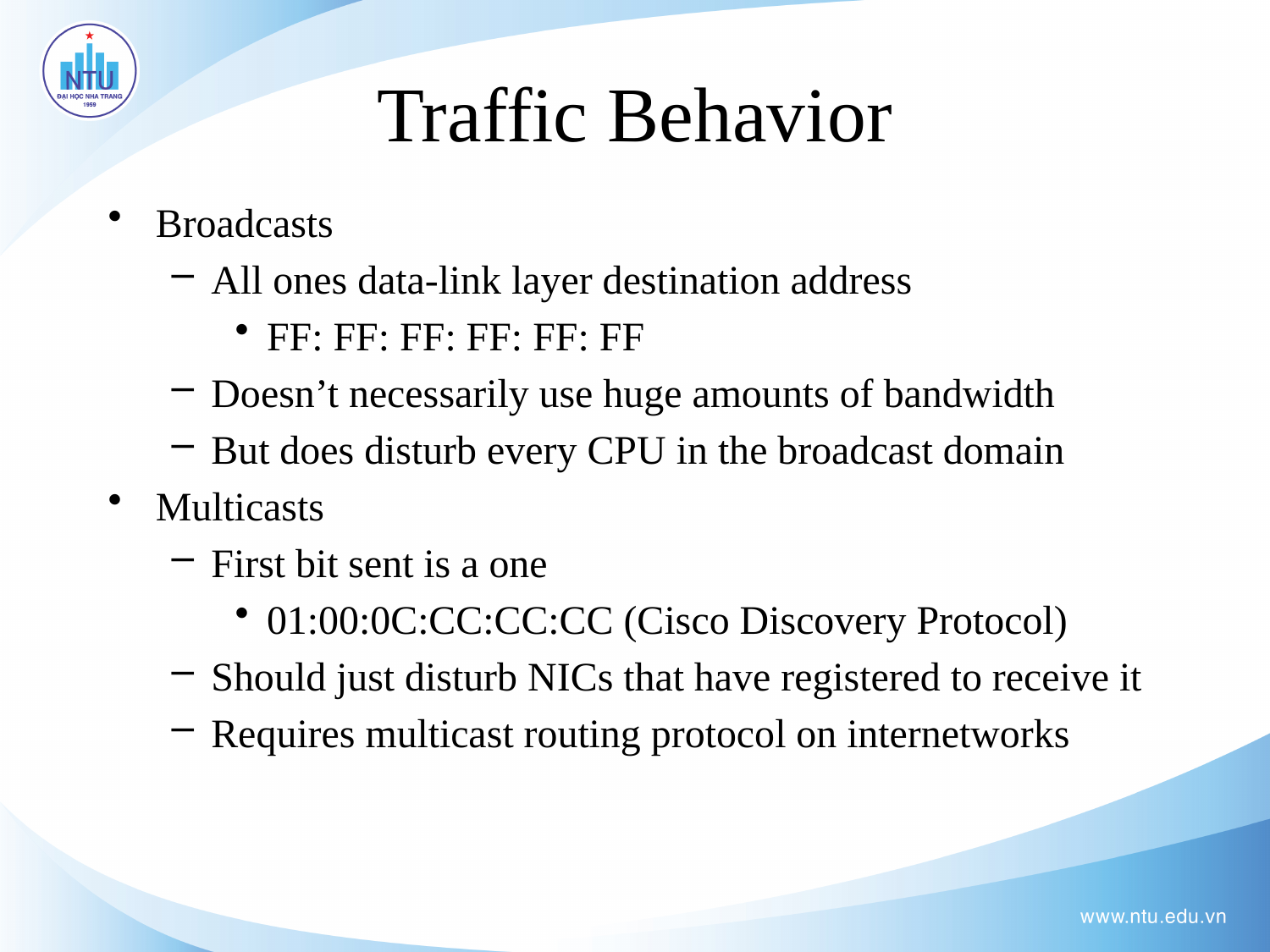

# Traffic Behavior
Broadcasts
All ones data-link layer destination address
FF: FF: FF: FF: FF: FF
Doesn’t necessarily use huge amounts of bandwidth
But does disturb every CPU in the broadcast domain
Multicasts
First bit sent is a one
01:00:0C:CC:CC:CC (Cisco Discovery Protocol)
Should just disturb NICs that have registered to receive it
Requires multicast routing protocol on internetworks